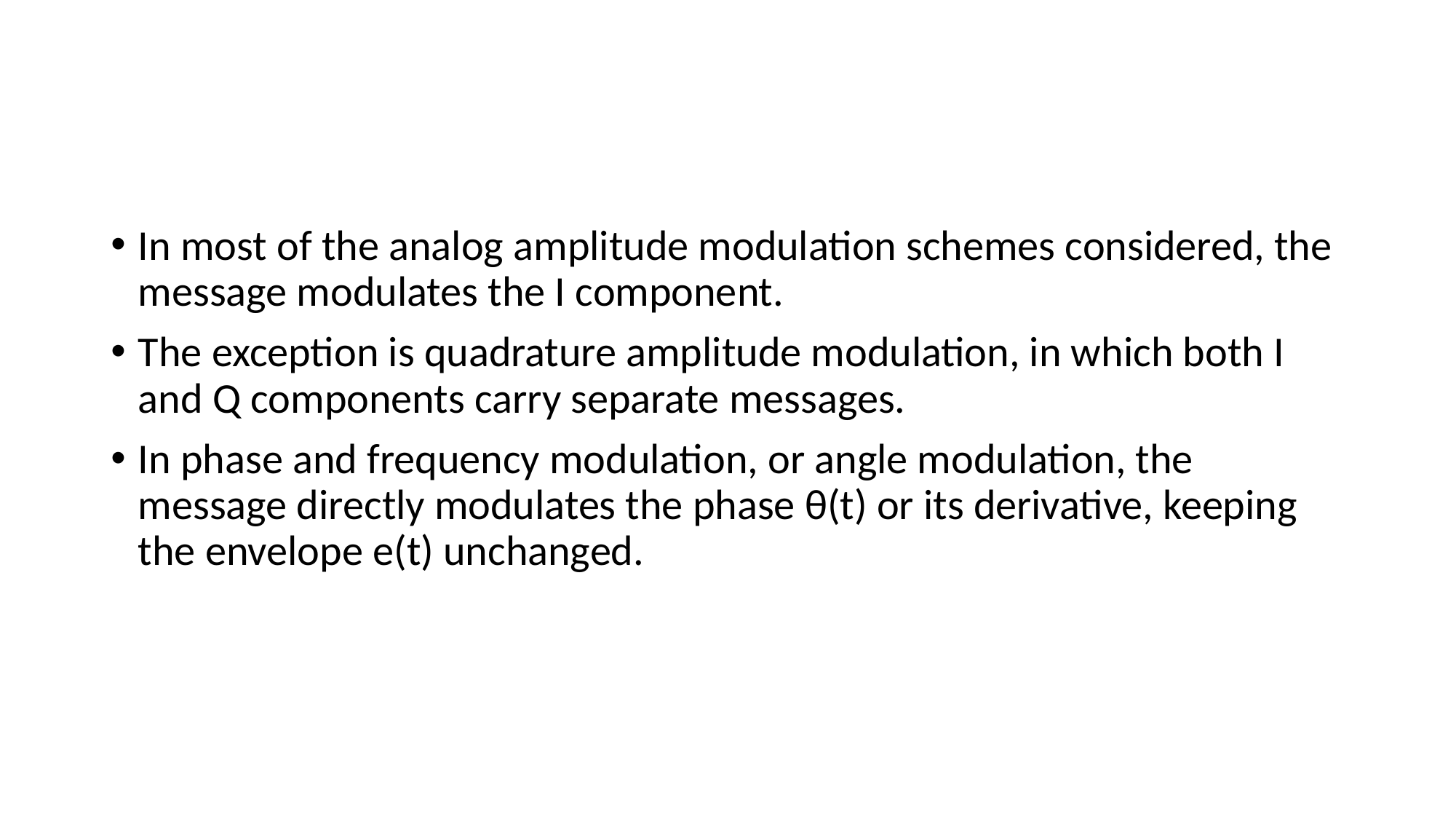

#
In most of the analog amplitude modulation schemes considered, the message modulates the I component.
The exception is quadrature amplitude modulation, in which both I and Q components carry separate messages.
In phase and frequency modulation, or angle modulation, the message directly modulates the phase θ(t) or its derivative, keeping the envelope e(t) unchanged.